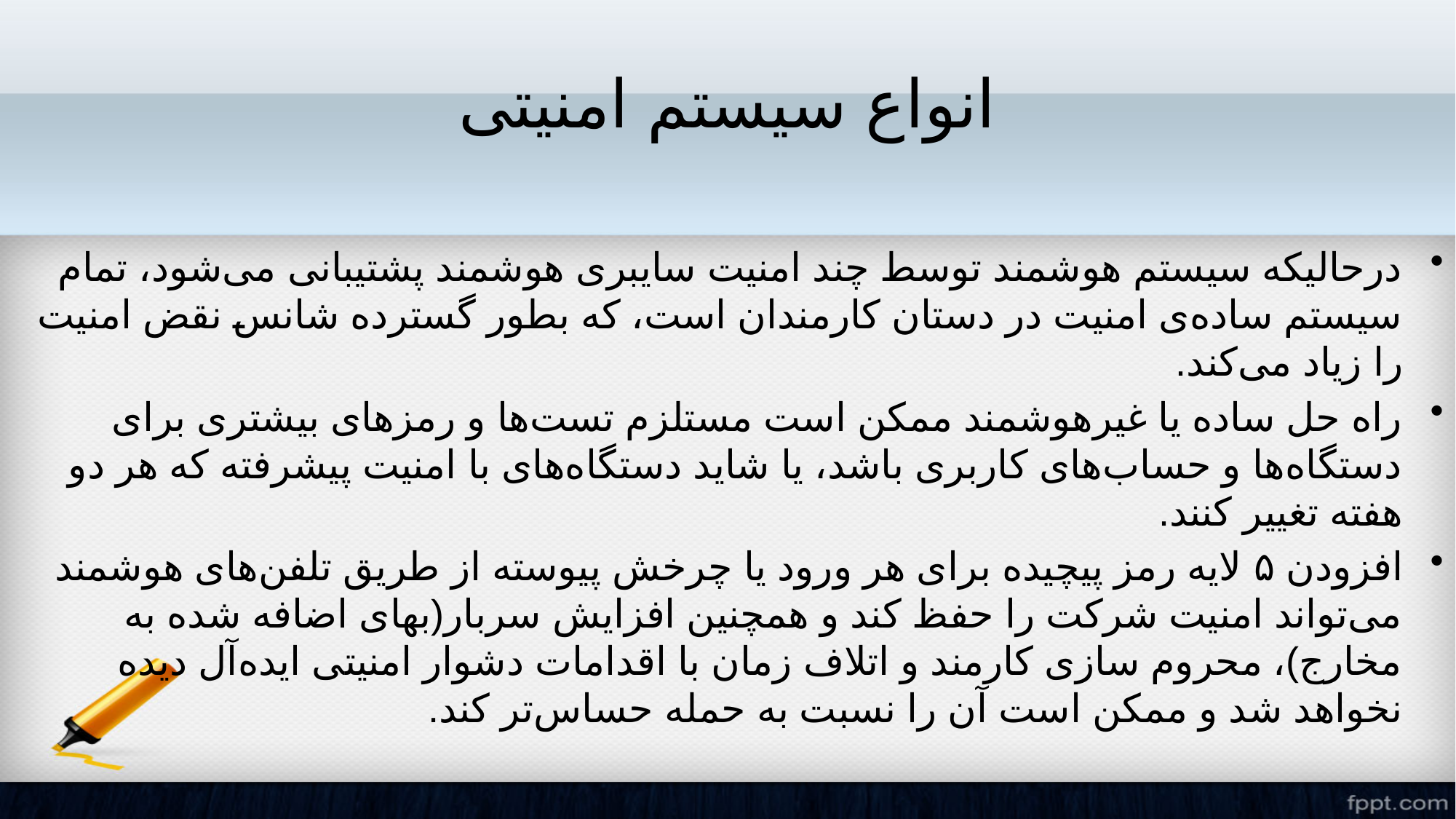

# انواع سیستم امنیتی
درحالیکه سیستم هوشمند توسط چند امنیت سایبری هوشمند پشتیبانی می‌شود، تمام سیستم ساده‌ی امنیت در دستان کارمندان است، که بطور گسترده شانس نقض امنیت را زیاد می‌کند.
راه ‌حل ساده یا غیرهوشمند ممکن است مستلزم تست‌ها و رمزهای بیشتری برای دستگاه‌ها و حساب‌های کاربری باشد، یا شاید دستگاه‌های با امنیت پیشرفته که هر دو هفته تغییر کنند.
افزودن ۵ لایه رمز پیچیده برای هر ورود یا چرخش پیوسته از طریق تلفن‌های هوشمند می‌تواند امنیت شرکت را حفظ کند و همچنین افزایش سربار(بهای اضافه شده به مخارج)، محروم سازی کارمند و اتلاف زمان با اقدامات دشوار امنیتی ایده‌آل دیده نخواهد شد و ممکن است آن را نسبت به حمله حساس‌تر کند.